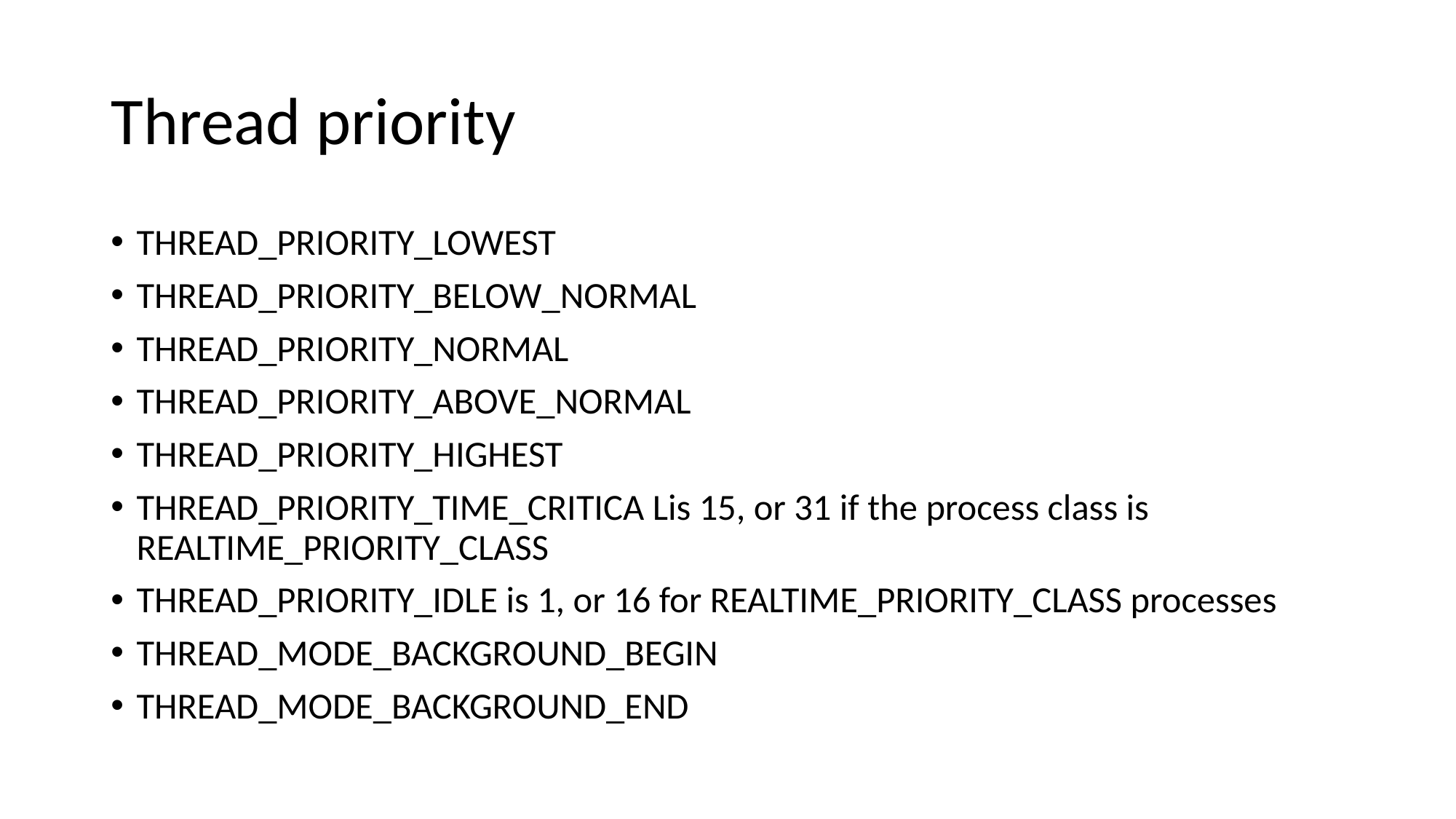

# Thread priority
THREAD_PRIORITY_LOWEST
THREAD_PRIORITY_BELOW_NORMAL
THREAD_PRIORITY_NORMAL
THREAD_PRIORITY_ABOVE_NORMAL
THREAD_PRIORITY_HIGHEST
THREAD_PRIORITY_TIME_CRITICA Lis 15, or 31 if the process class is REALTIME_PRIORITY_CLASS
THREAD_PRIORITY_IDLE is 1, or 16 for REALTIME_PRIORITY_CLASS processes
THREAD_MODE_BACKGROUND_BEGIN
THREAD_MODE_BACKGROUND_END